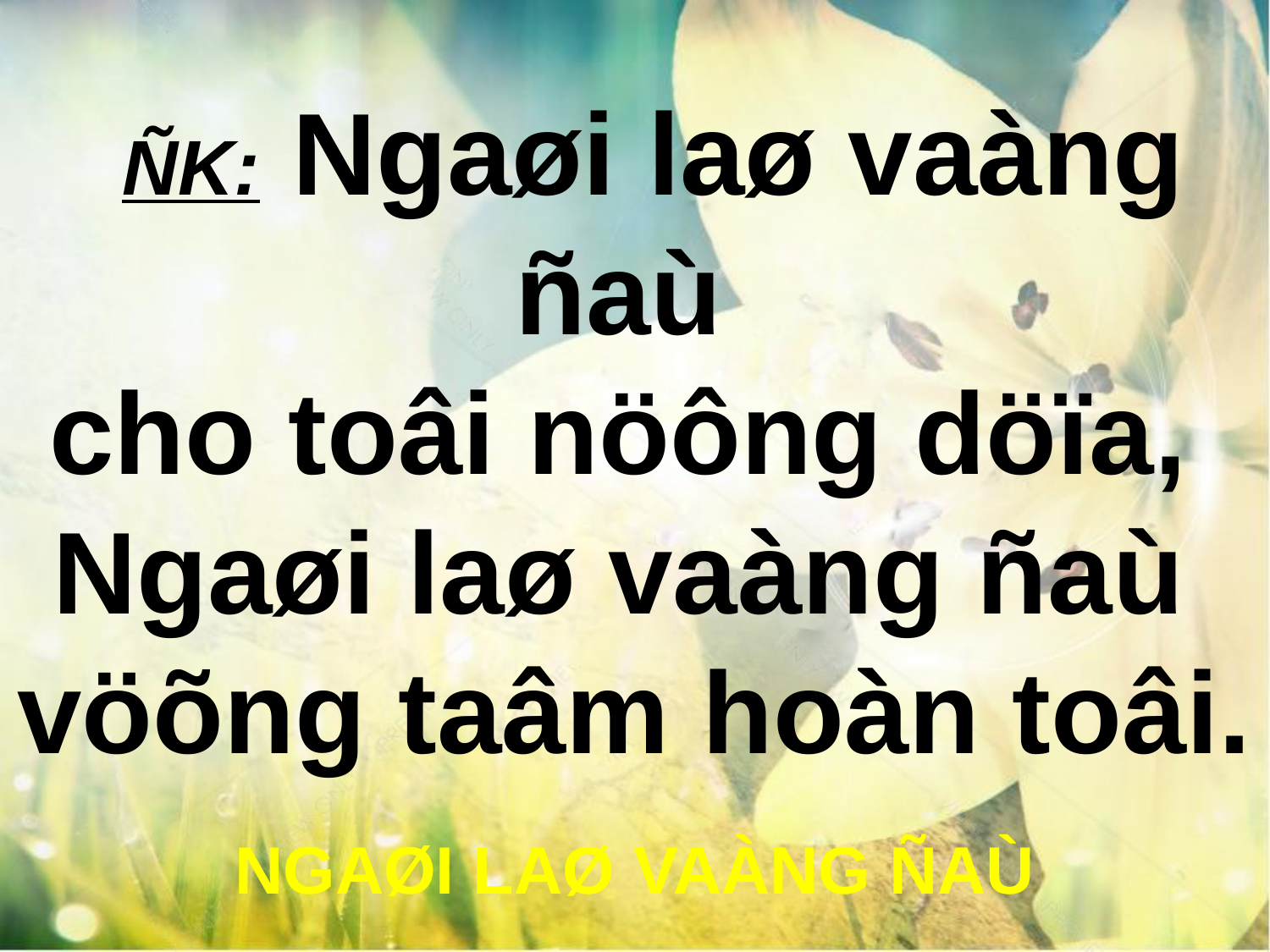

ÑK: Ngaøi laø vaàng ñaù
cho toâi nöông döïa,
Ngaøi laø vaàng ñaù
vöõng taâm hoàn toâi.
NGAØI LAØ VAÀNG ÑAÙ